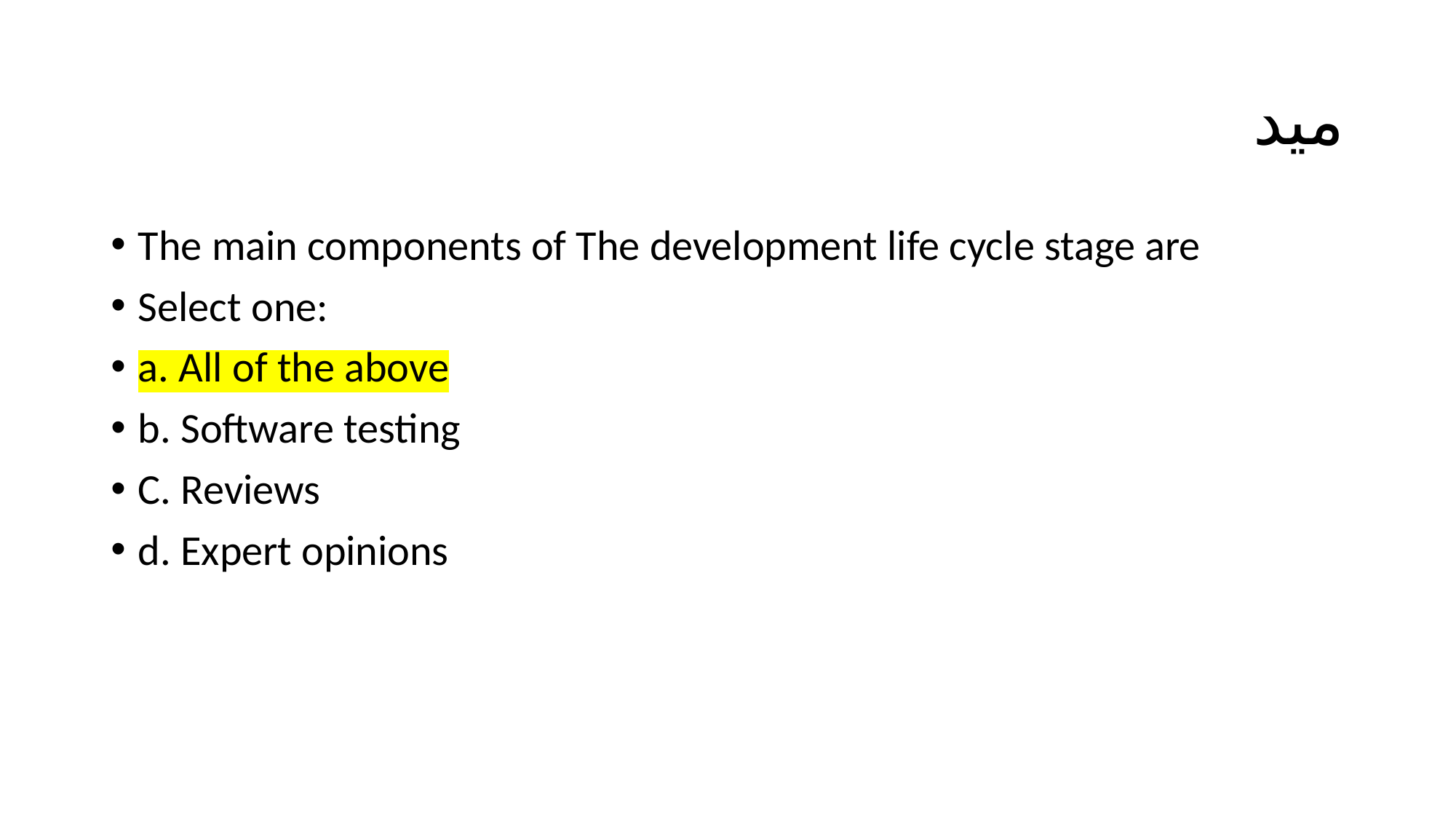

# ميد
The main components of The development life cycle stage are
Select one:
a. All of the above
b. Software testing
C. Reviews
d. Expert opinions